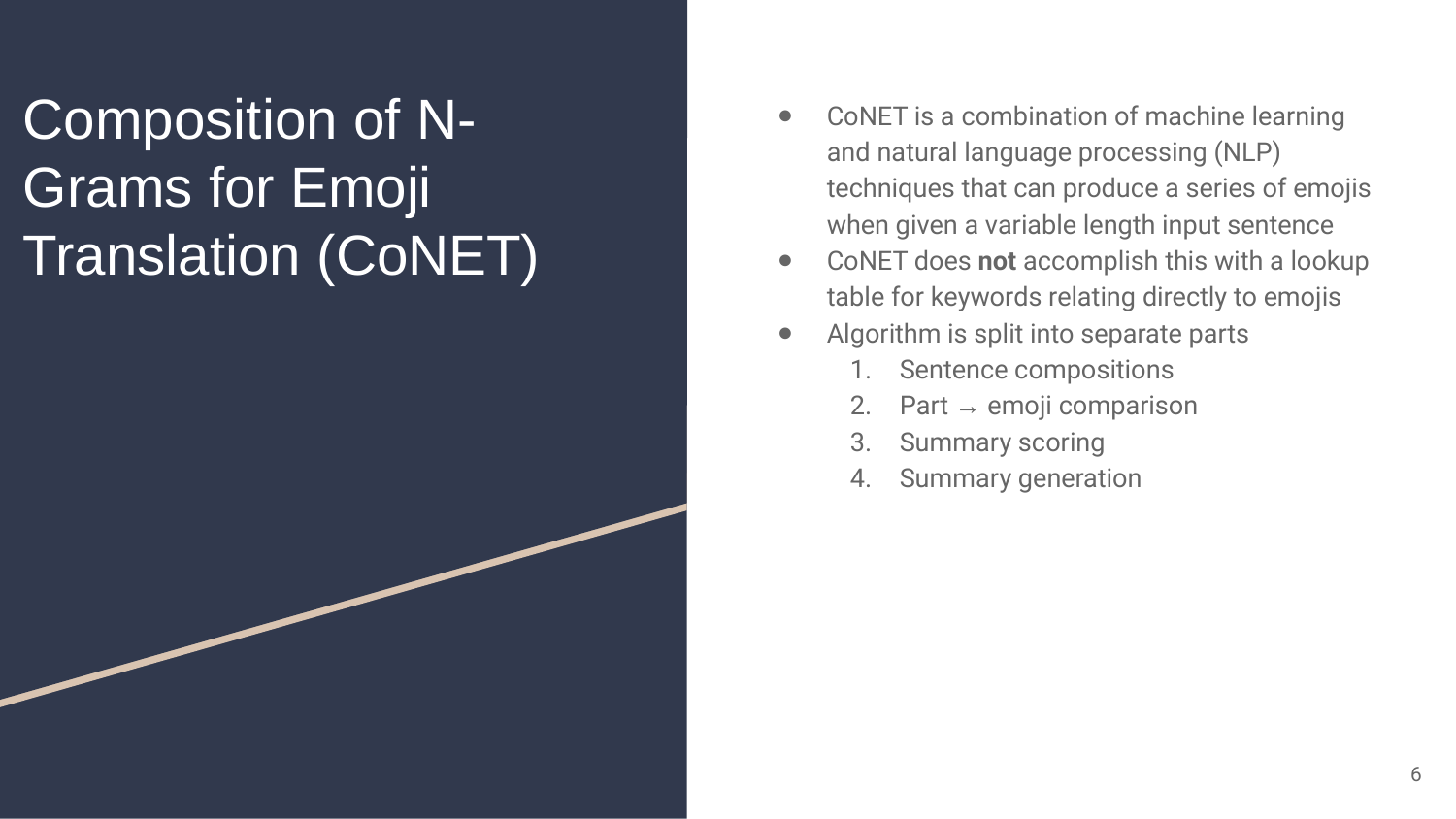

# Composition of N-Grams for Emoji Translation (CoNET)
CoNET is a combination of machine learning and natural language processing (NLP) techniques that can produce a series of emojis when given a variable length input sentence
CoNET does not accomplish this with a lookup table for keywords relating directly to emojis
Algorithm is split into separate parts
Sentence compositions
Part → emoji comparison
Summary scoring
Summary generation
6